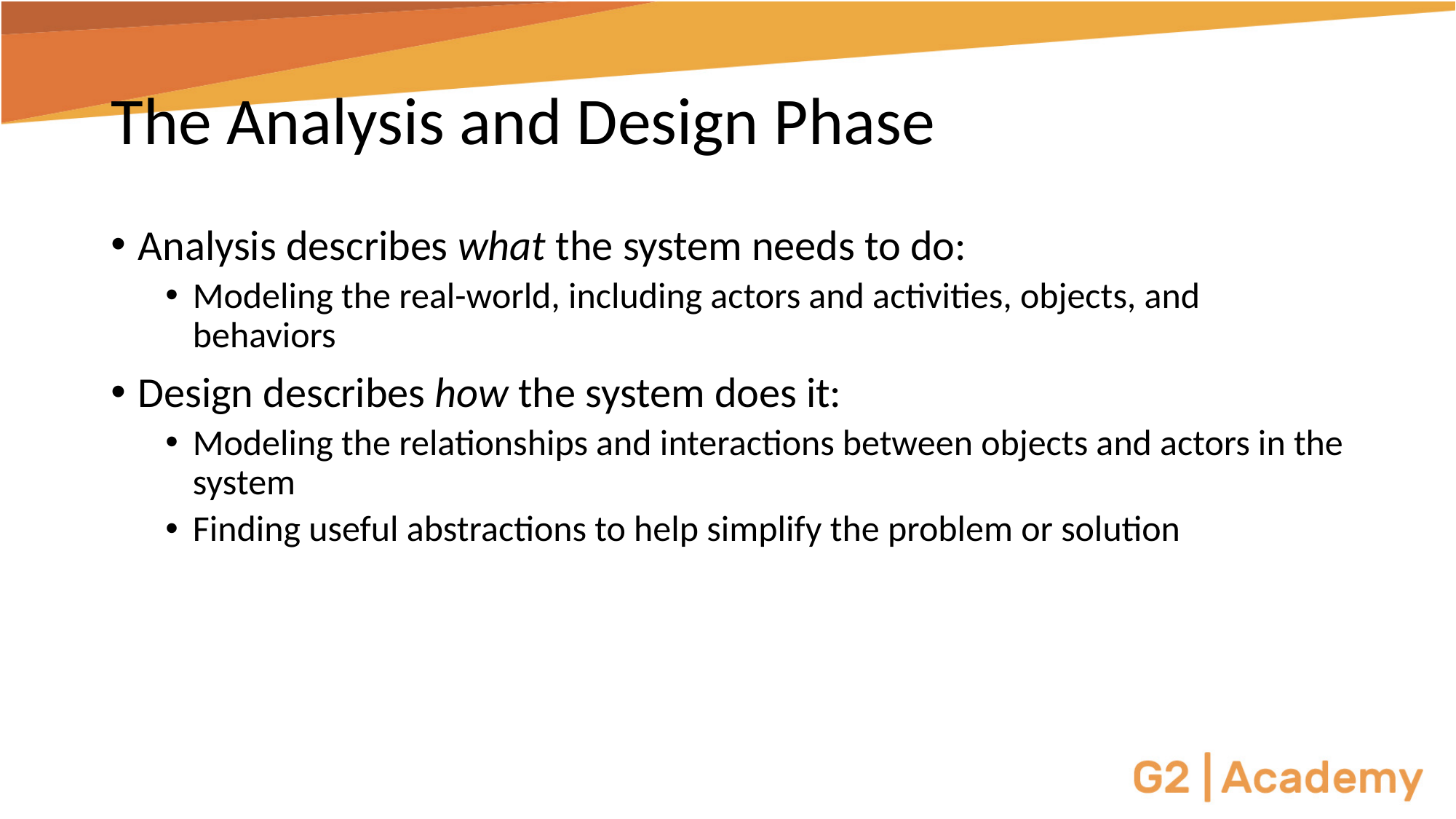

# The Analysis and Design Phase
Analysis describes what the system needs to do:
Modeling the real-world, including actors and activities, objects, and behaviors
Design describes how the system does it:
Modeling the relationships and interactions between objects and actors in the system
Finding useful abstractions to help simplify the problem or solution